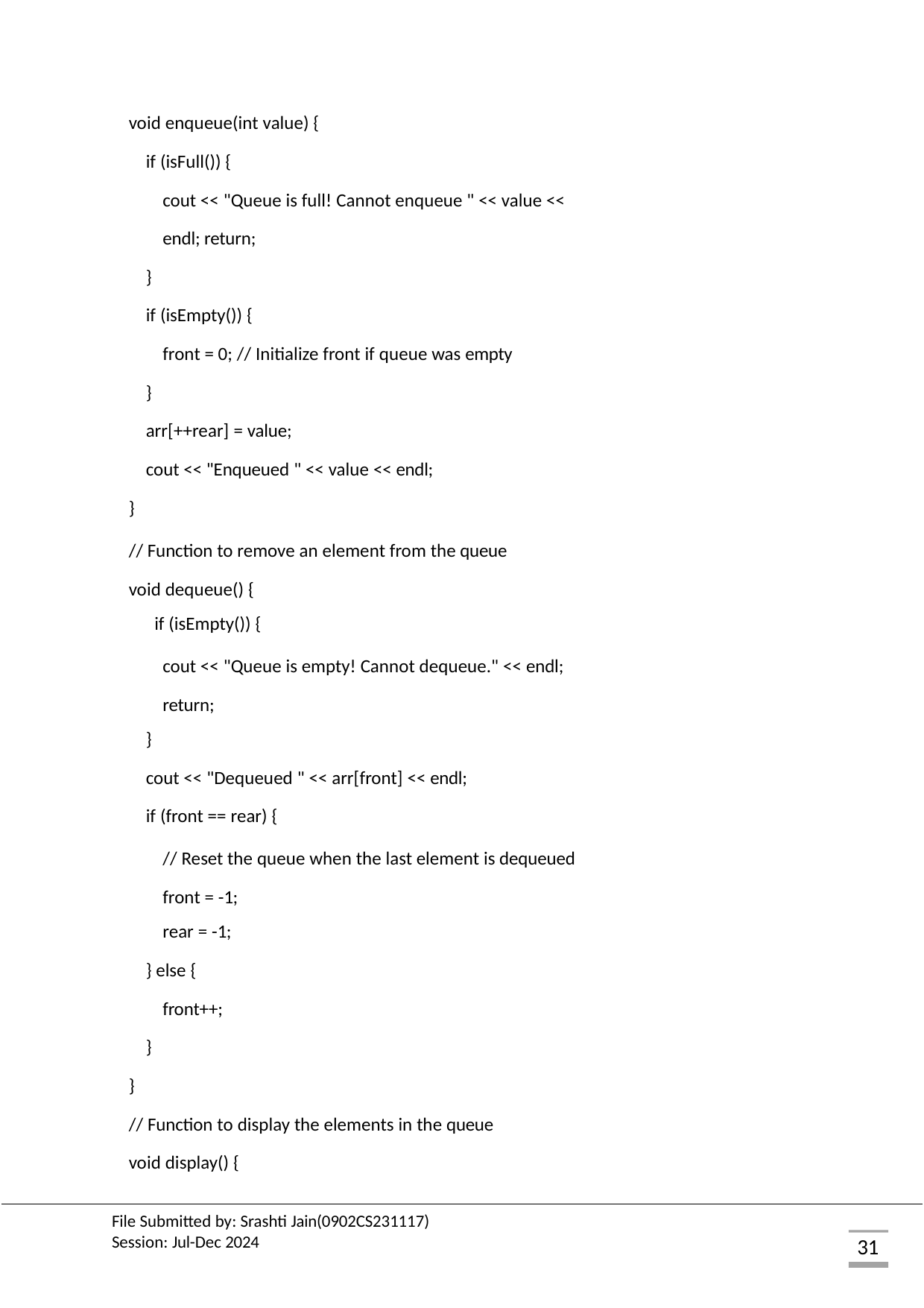

void enqueue(int value) {
if (isFull()) {
cout << "Queue is full! Cannot enqueue " << value << endl; return;
}
if (isEmpty()) {
front = 0; // Initialize front if queue was empty
}
arr[++rear] = value;
cout << "Enqueued " << value << endl;
}
// Function to remove an element from the queue void dequeue() {
if (isEmpty()) {
cout << "Queue is empty! Cannot dequeue." << endl; return;
}
cout << "Dequeued " << arr[front] << endl; if (front == rear) {
// Reset the queue when the last element is dequeued front = -1;
rear = -1;
} else {
front++;
}
}
// Function to display the elements in the queue void display() {
File Submitted by: Srashti Jain(0902CS231117) Session: Jul-Dec 2024
31